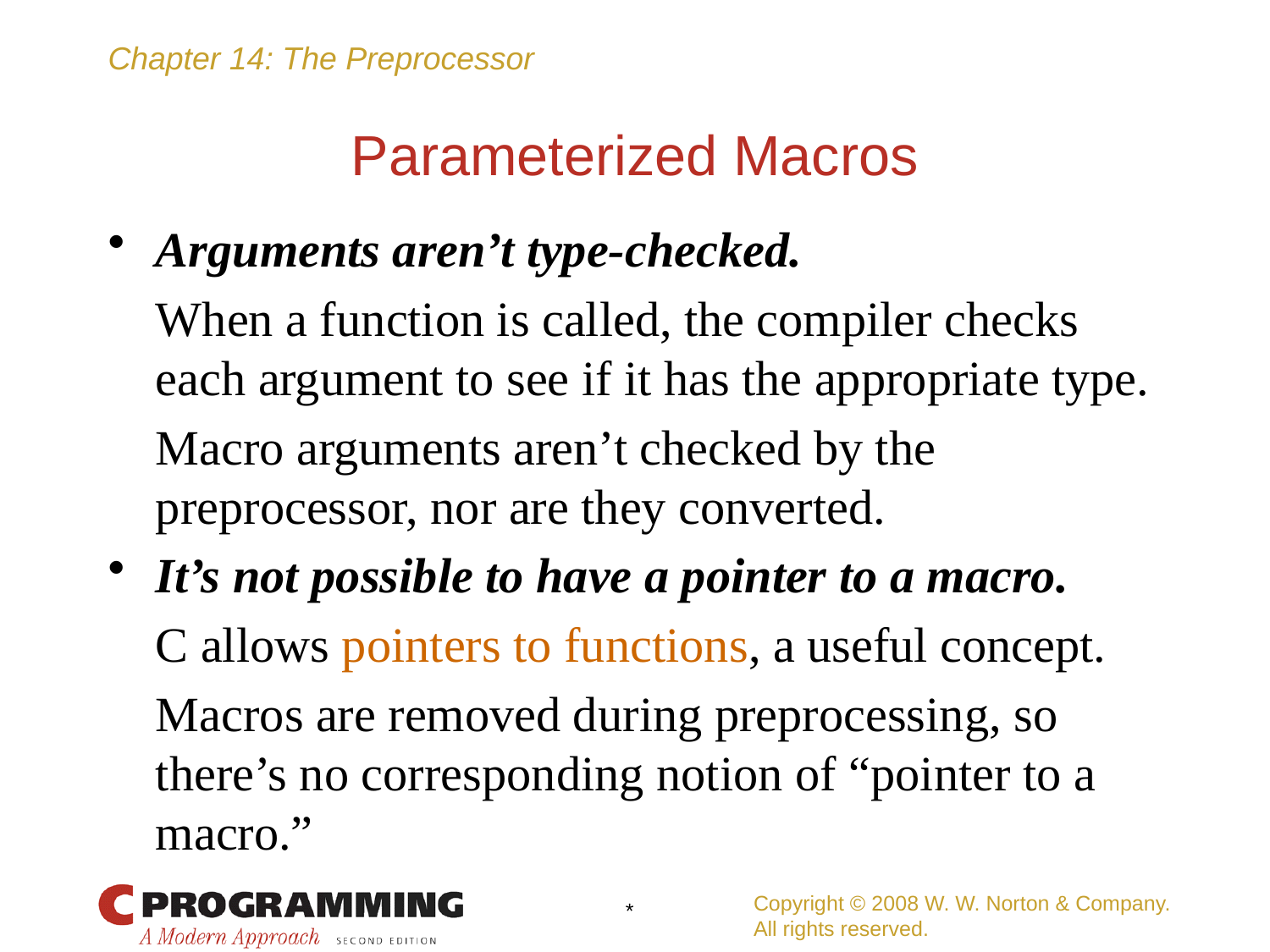

# Parameterized Macros
Arguments aren’t type-checked.
	When a function is called, the compiler checks each argument to see if it has the appropriate type.
	Macro arguments aren’t checked by the preprocessor, nor are they converted.
It’s not possible to have a pointer to a macro.
	C allows pointers to functions, a useful concept.
	Macros are removed during preprocessing, so there’s no corresponding notion of “pointer to a macro.”
Copyright © 2008 W. W. Norton & Company.
All rights reserved.
*